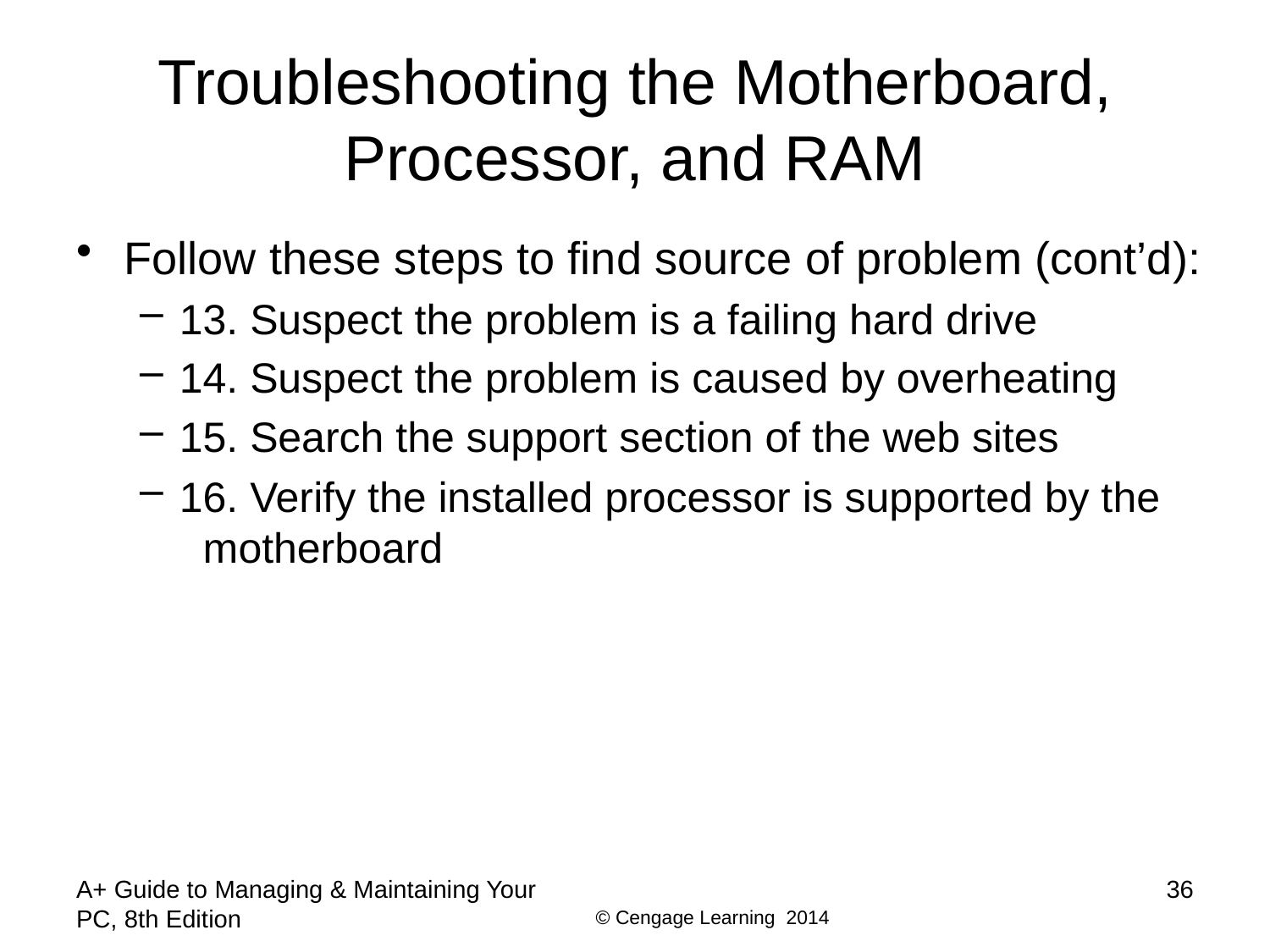

# Troubleshooting the Motherboard, Processor, and RAM
Follow these steps to find source of problem (cont’d):
13. Suspect the problem is a failing hard drive
14. Suspect the problem is caused by overheating
15. Search the support section of the web sites
16. Verify the installed processor is supported by the 	   motherboard

A+ Guide to Managing & Maintaining Your PC, 8th Edition
36